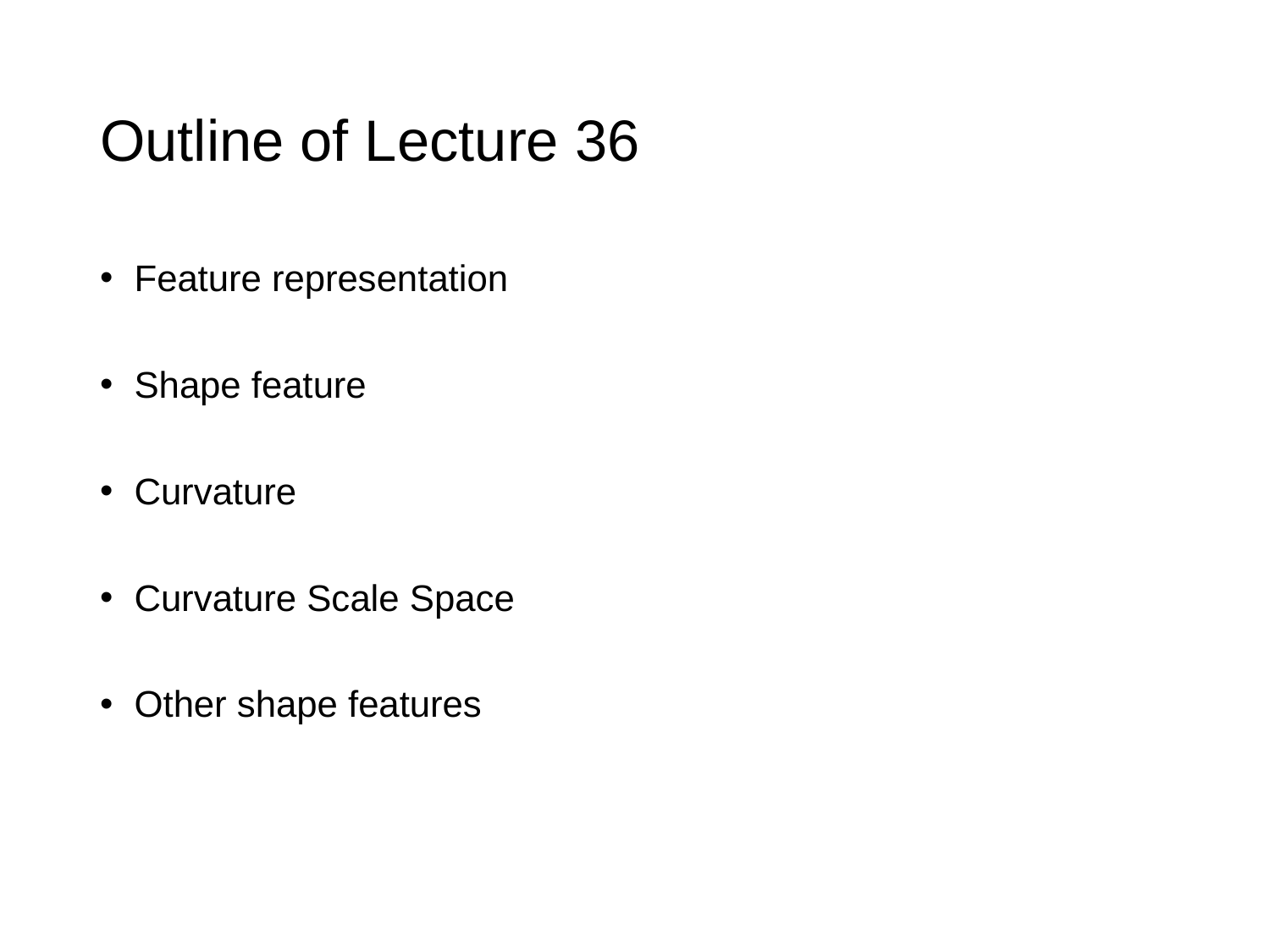

# Outline of Lecture 36
 Feature representation

 Shape feature

 Curvature

 Curvature Scale Space

 Other shape features